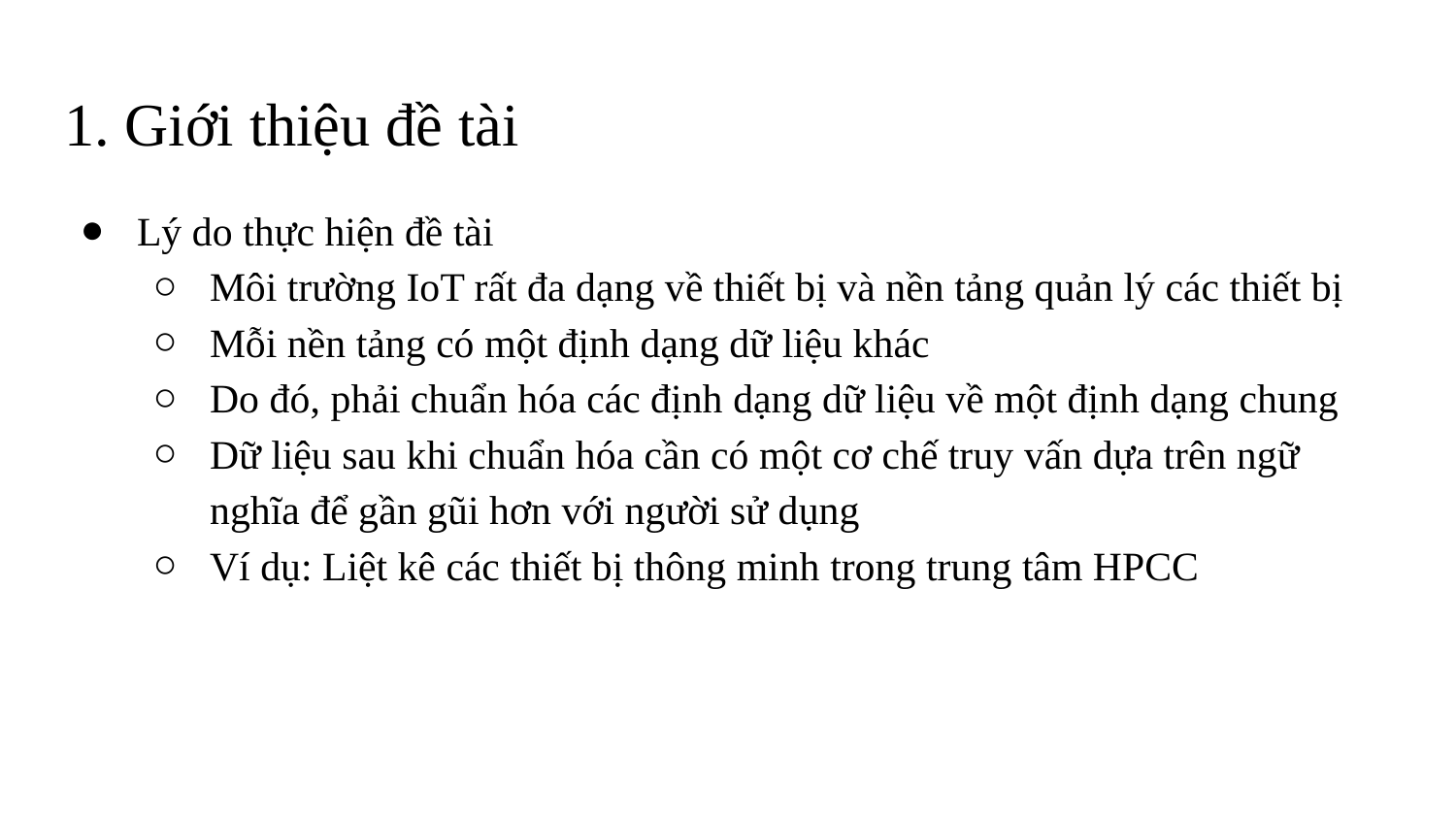

# 1. Giới thiệu đề tài
Lý do thực hiện đề tài
Môi trường IoT rất đa dạng về thiết bị và nền tảng quản lý các thiết bị
Mỗi nền tảng có một định dạng dữ liệu khác
Do đó, phải chuẩn hóa các định dạng dữ liệu về một định dạng chung
Dữ liệu sau khi chuẩn hóa cần có một cơ chế truy vấn dựa trên ngữ nghĩa để gần gũi hơn với người sử dụng
Ví dụ: Liệt kê các thiết bị thông minh trong trung tâm HPCC